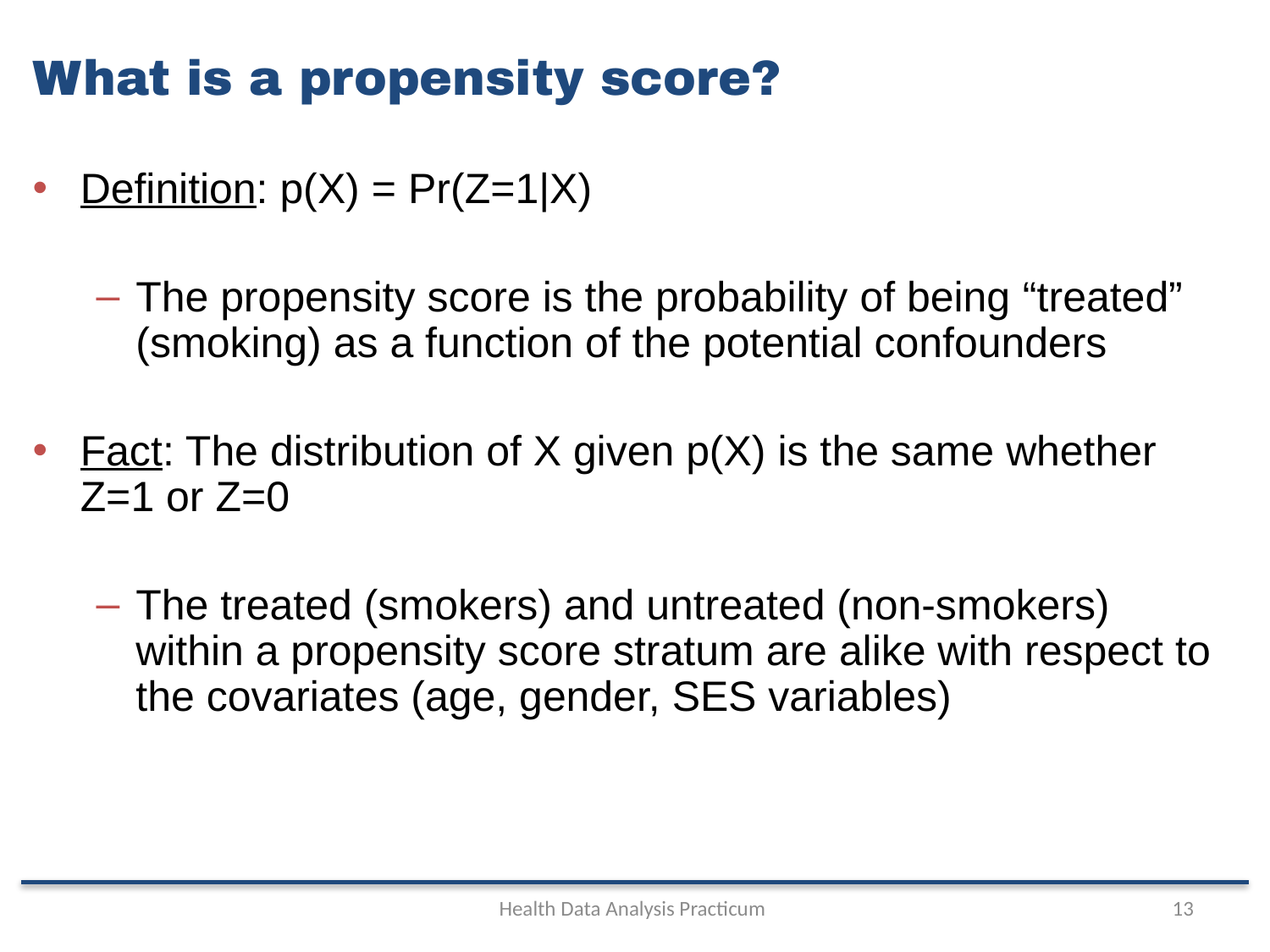

# What is a propensity score?
Definition: p(X) = Pr(Z=1|X)

The propensity score is the probability of being “treated” (smoking) as a function of the potential confounders

Fact: The distribution of X given p(X) is the same whether Z=1 or Z=0

The treated (smokers) and untreated (non-smokers) within a propensity score stratum are alike with respect to the covariates (age, gender, SES variables)

Health Data Analysis Practicum
13